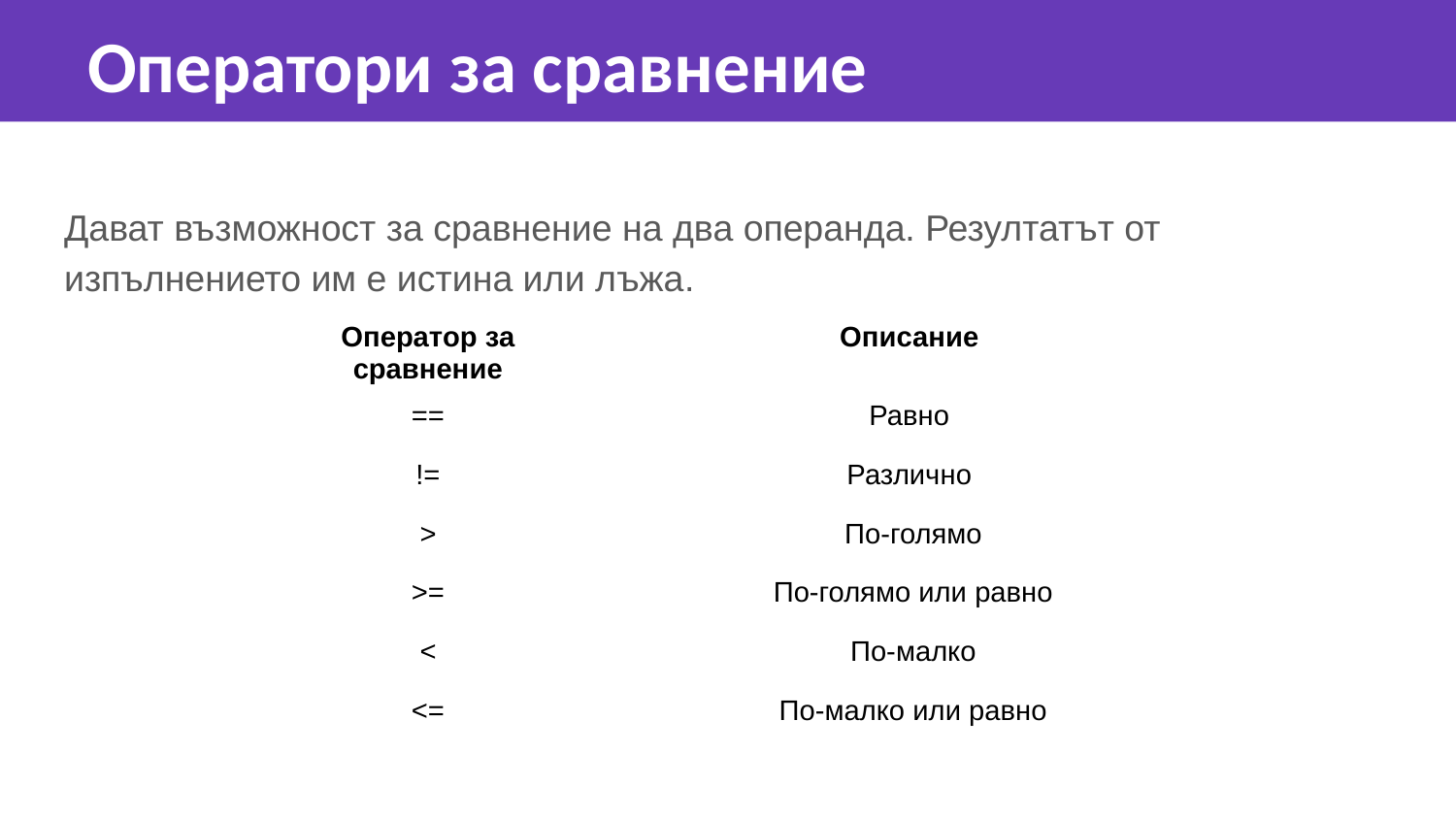

Оператори за сравнение
Дават възможност за сравнение на два операнда. Резултатът от изпълнението им е истина или лъжа.

| Оператор за сравнение | Описание |
| --- | --- |
| == | Равно |
| != | Различно |
| > | По-голямо |
| >= | По-голямо или равно |
| < | По-малко |
| <= | По-малко или равно |